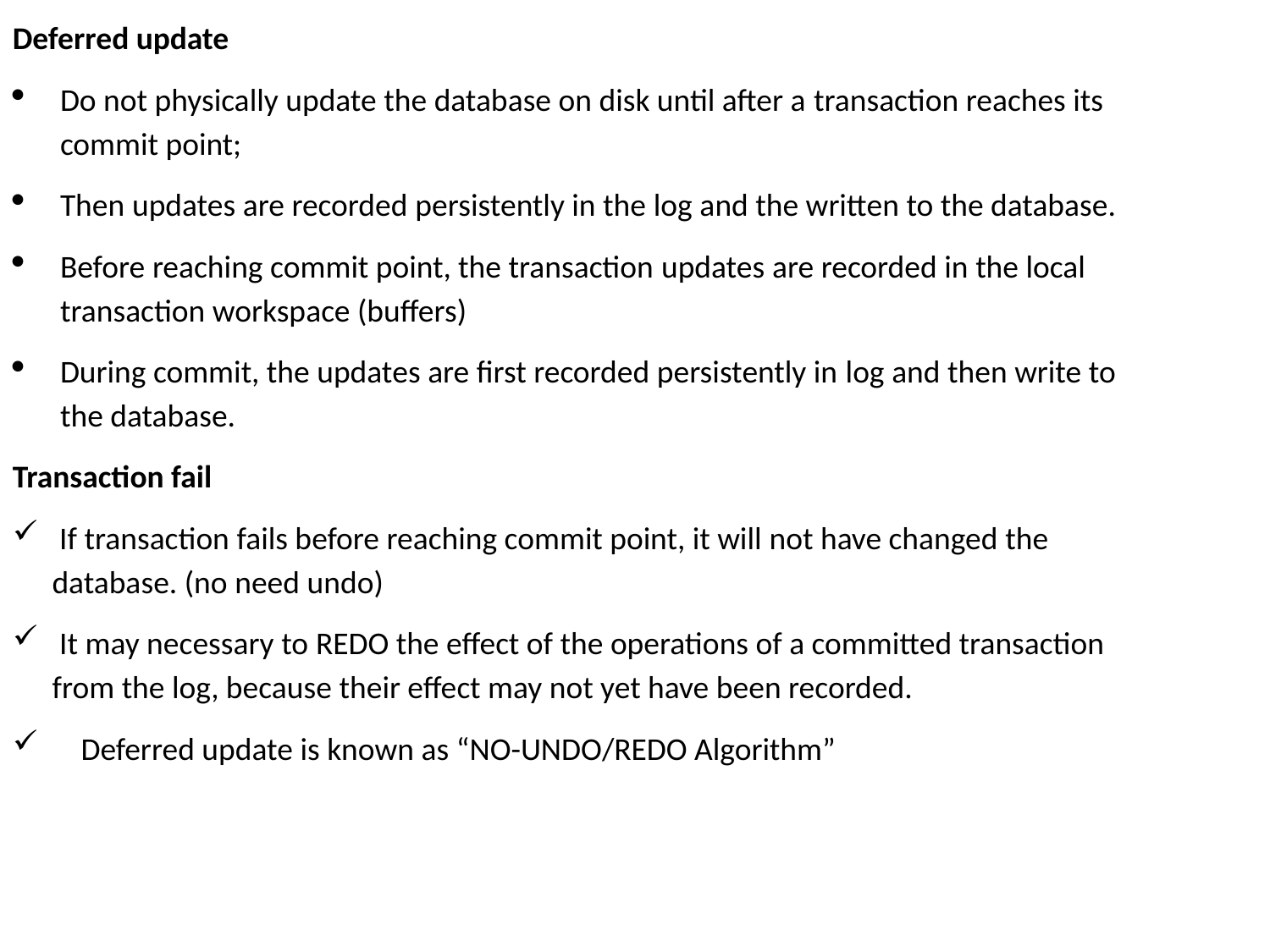

Deferred update
Do not physically update the database on disk until after a transaction reaches its commit point;
Then updates are recorded persistently in the log and the written to the database.
Before reaching commit point, the transaction updates are recorded in the local transaction workspace (buffers)
During commit, the updates are first recorded persistently in log and then write to the database.
Transaction fail
 If transaction fails before reaching commit point, it will not have changed the database. (no need undo)
 It may necessary to REDO the effect of the operations of a committed transaction from the log, because their effect may not yet have been recorded.
    Deferred update is known as “NO-UNDO/REDO Algorithm”